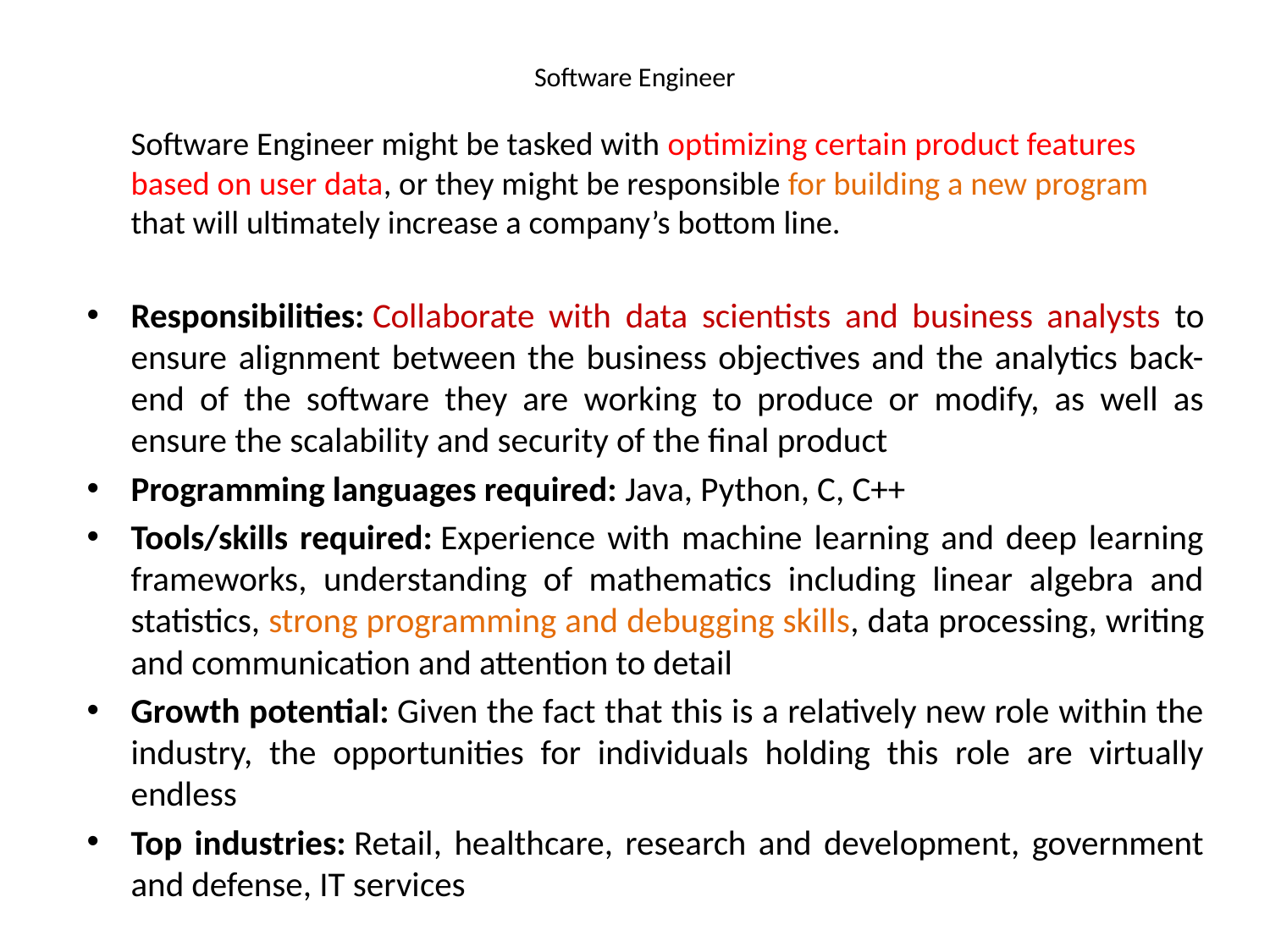

# Software Engineer
	Software Engineer might be tasked with optimizing certain product features based on user data, or they might be responsible for building a new program that will ultimately increase a company’s bottom line.

Responsibilities: Collaborate with data scientists and business analysts to ensure alignment between the business objectives and the analytics back-end of the software they are working to produce or modify, as well as ensure the scalability and security of the final product
Programming languages required: Java, Python, C, C++
Tools/skills required: Experience with machine learning and deep learning frameworks, understanding of mathematics including linear algebra and statistics, strong programming and debugging skills, data processing, writing and communication and attention to detail
Growth potential: Given the fact that this is a relatively new role within the industry, the opportunities for individuals holding this role are virtually endless
Top industries: Retail, healthcare, research and development, government and defense, IT services